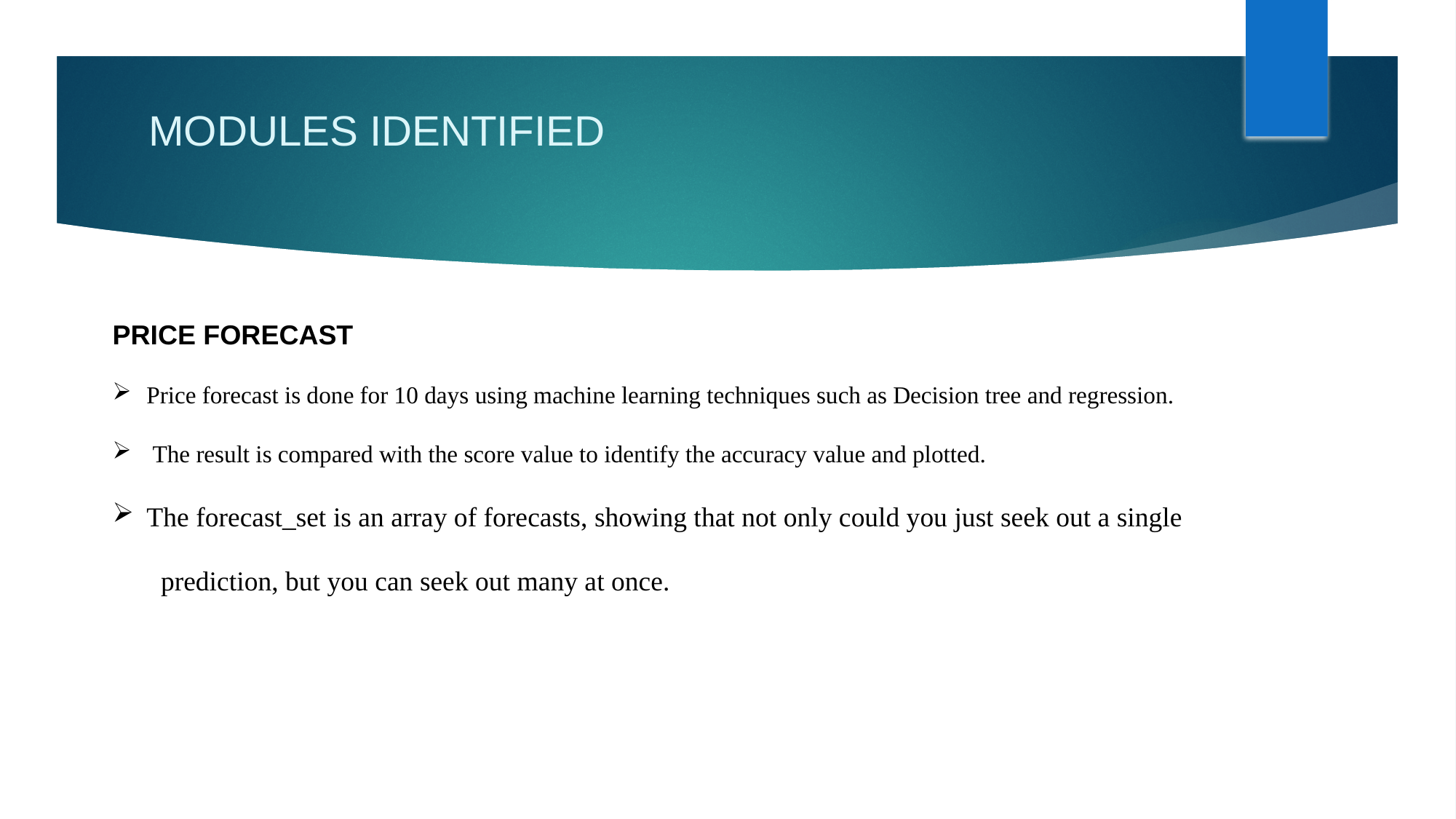

# MODULES IDENTIFIED

PRICE FORECAST
Price forecast is done for 10 days using machine learning techniques such as Decision tree and regression.
 The result is compared with the score value to identify the accuracy value and plotted.
The forecast_set is an array of forecasts, showing that not only could you just seek out a single
       prediction, but you can seek out many at once.